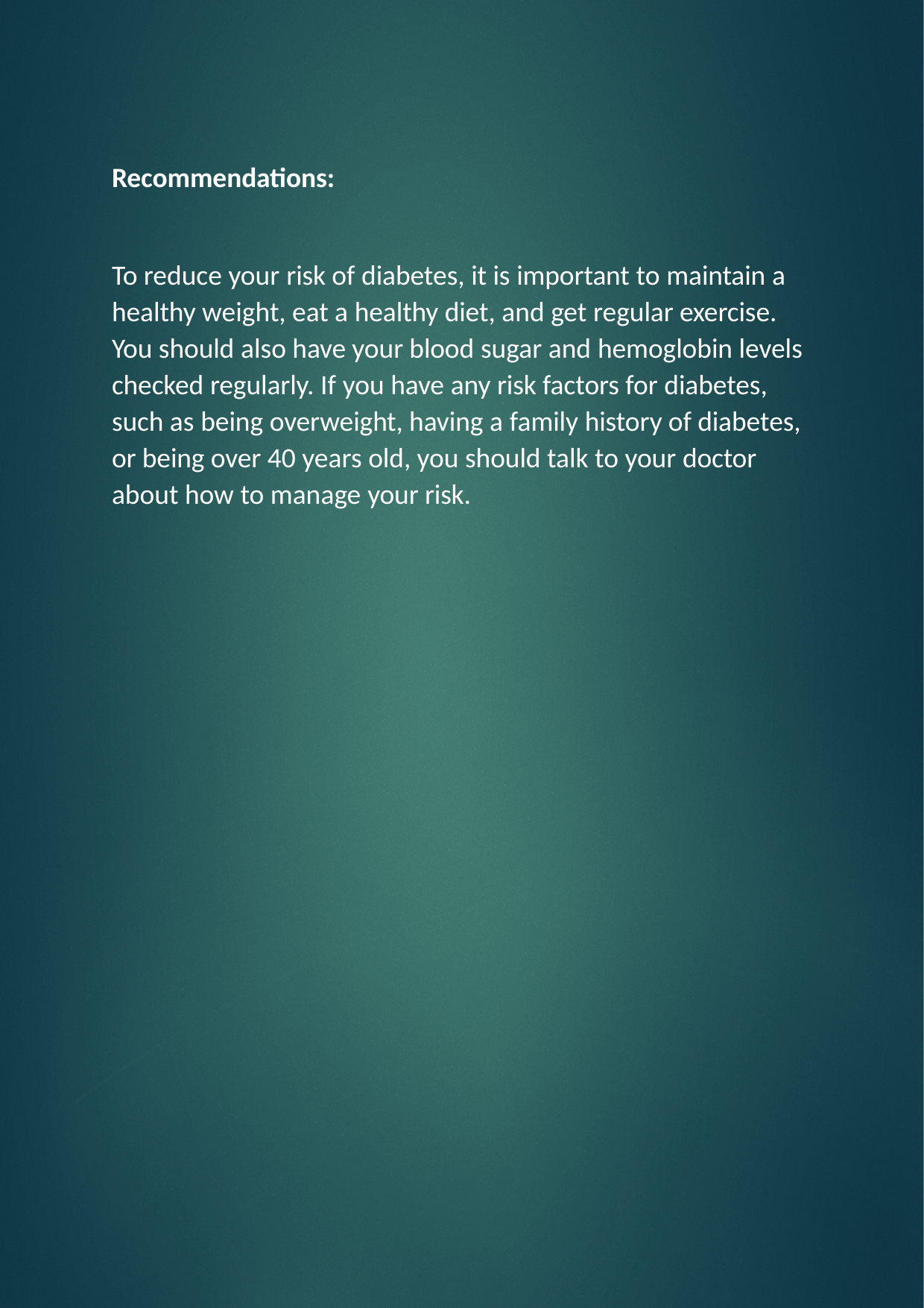

Recommendations:

To reduce your risk of diabetes, it is important to maintain a  healthy weight, eat a healthy diet, and get regular exercise.  You should also have your blood sugar and hemoglobin levels  checked regularly. If you have any risk factors for diabetes,  such as being overweight, having a family history of diabetes,  or being over 40 years old, you should talk to your doctor  about how to manage your risk.